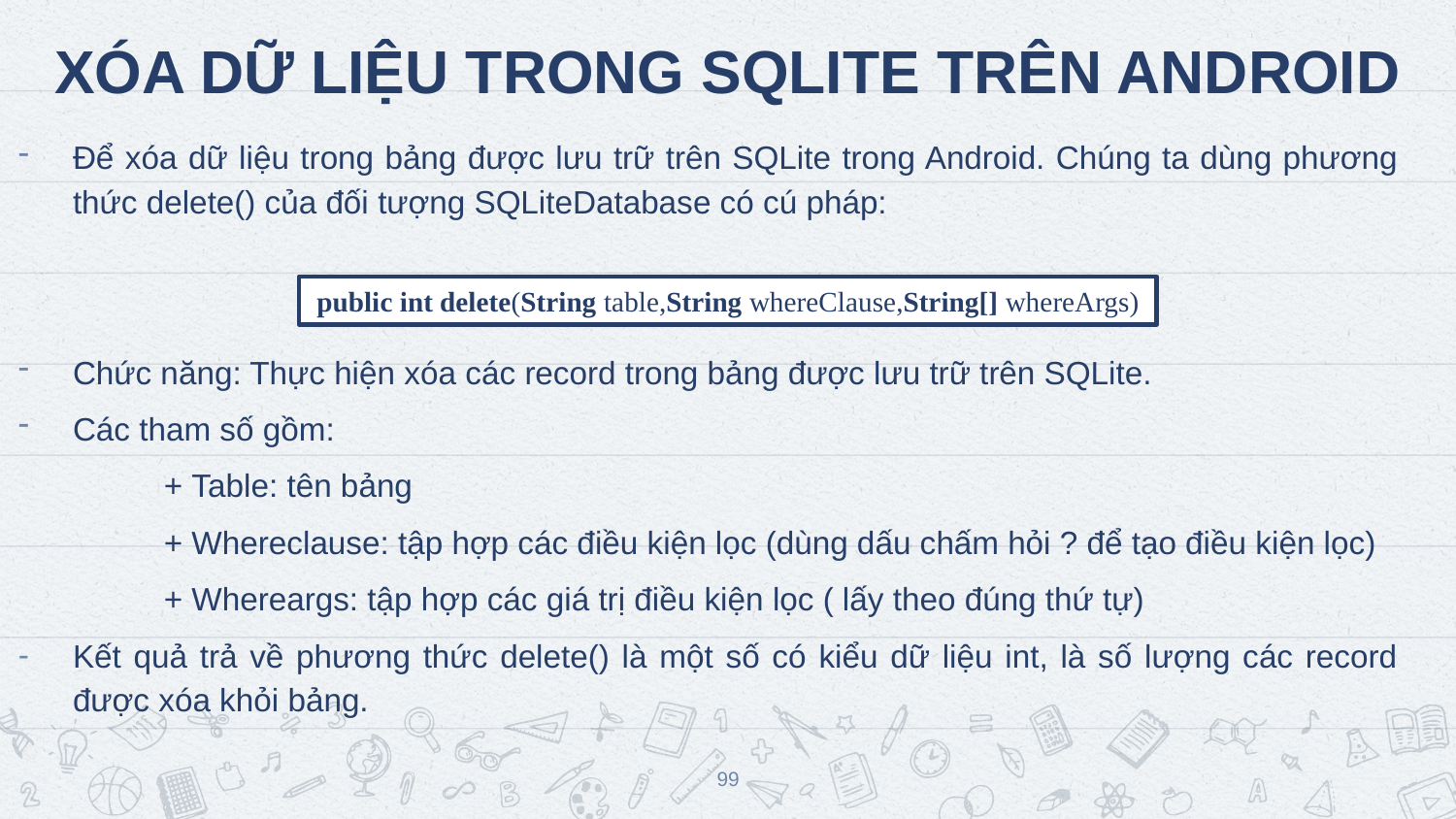

# XÓA DỮ LIỆU TRONG SQLITE TRÊN ANDROID
Để xóa dữ liệu trong bảng được lưu trữ trên SQLite trong Android. Chúng ta dùng phương thức delete() của đối tượng SQLiteDatabase có cú pháp:

Chức năng: Thực hiện xóa các record trong bảng được lưu trữ trên SQLite.
Các tham số gồm:
	+ Table: tên bảng
	+ Whereclause: tập hợp các điều kiện lọc (dùng dấu chấm hỏi ? để tạo điều kiện lọc)
	+ Whereargs: tập hợp các giá trị điều kiện lọc ( lấy theo đúng thứ tự)
Kết quả trả về phương thức delete() là một số có kiểu dữ liệu int, là số lượng các record được xóa khỏi bảng.
public int delete(String table,String whereClause,String[] whereArgs)
99